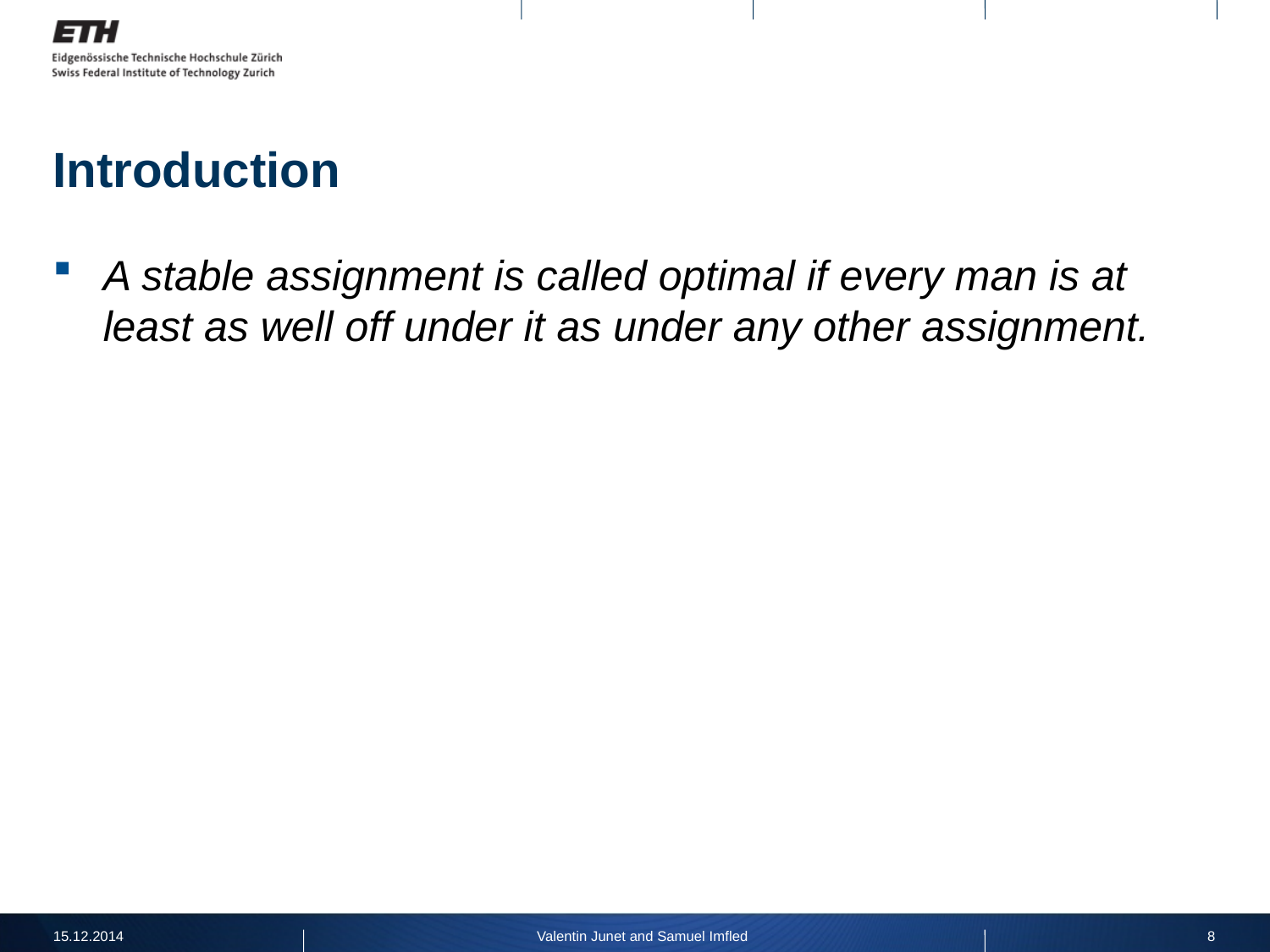

# Introduction
A stable assignment is called optimal if every man is at least as well off under it as under any other assignment.
15.12.2014
Valentin Junet and Samuel Imfled
8